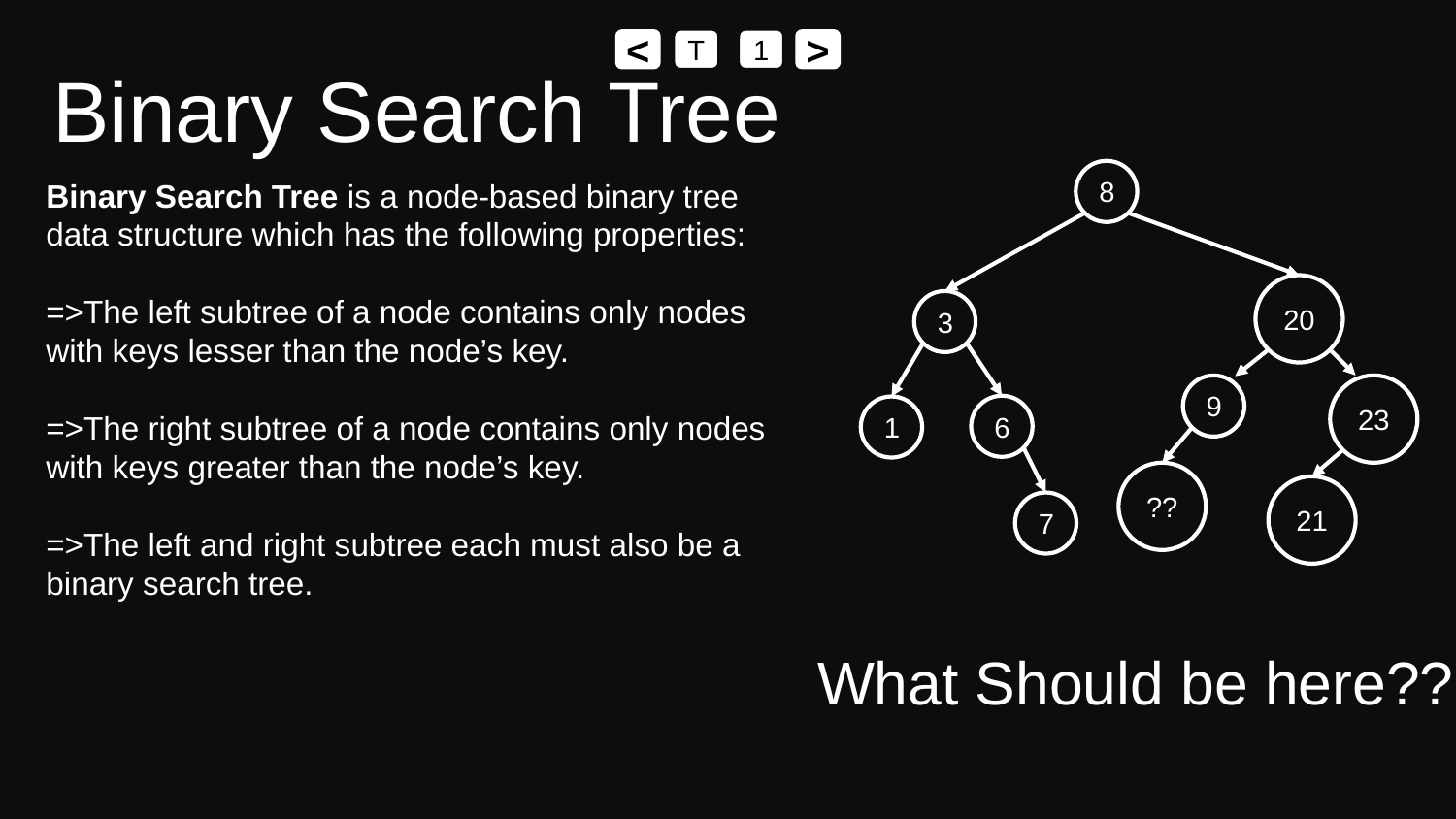

<
T
1
>
# Binary Search Tree
Binary Search Tree is a node-based binary tree data structure which has the following properties:

=>The left subtree of a node contains only nodes with keys lesser than the node’s key.

=>The right subtree of a node contains only nodes with keys greater than the node’s key.

=>The left and right subtree each must also be a binary search tree.

8
20
3
9
23
6
1
??
21
7
What Should be here??